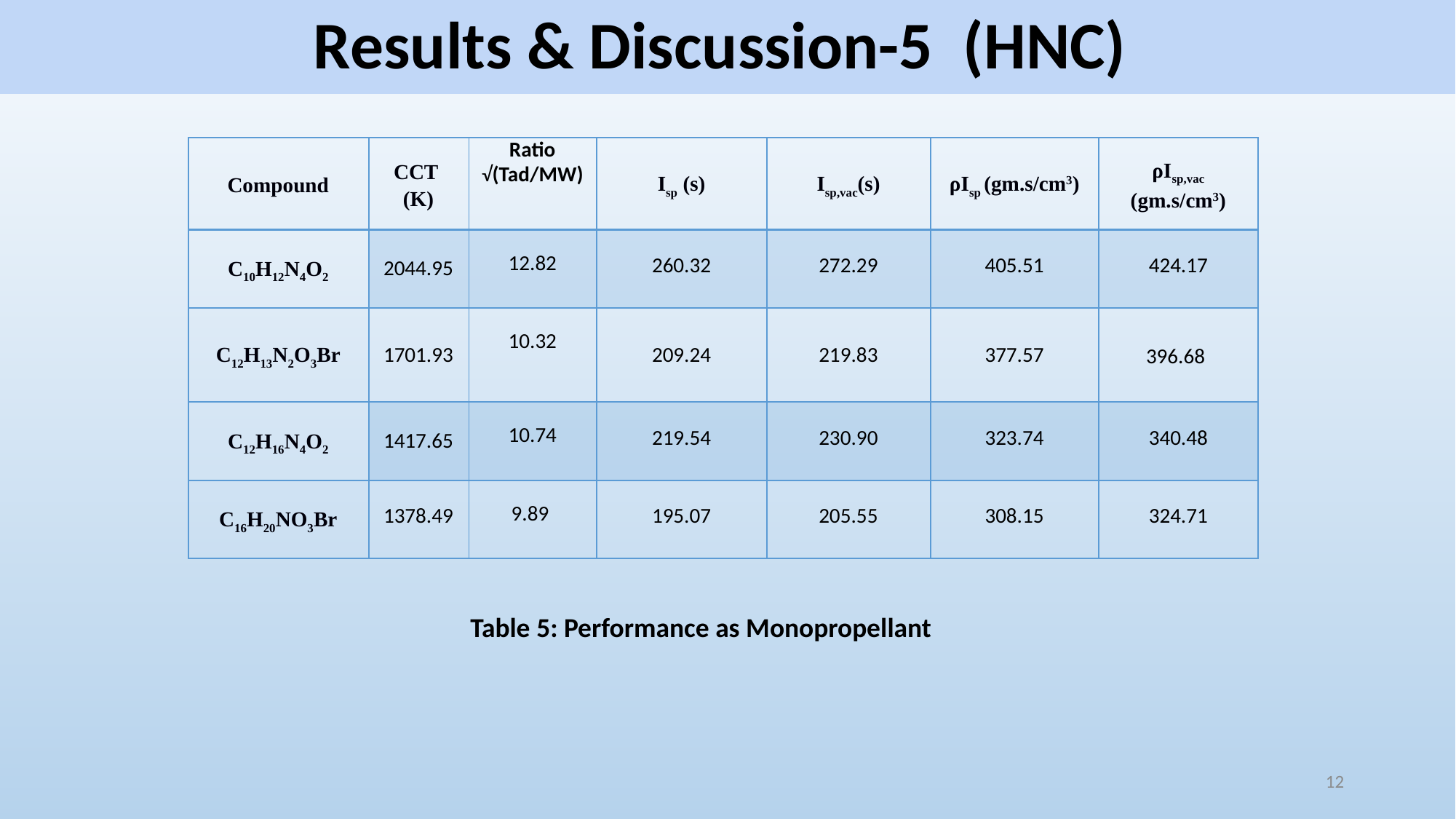

Results & Discussion-5  (HNC)
| Compound | CCT (K) | Ratio √(Tad/MW) | Isp (s) | Isp,vac(s) | ρIsp (gm.s/cm3) | ρIsp,vac (gm.s/cm3) |
| --- | --- | --- | --- | --- | --- | --- |
| C10H12N4O2 | 2044.95 | 12.82 | 260.32 | 272.29 | 405.51 | 424.17 |
| C12H13N2O3Br | 1701.93 | 10.32 | 209.24 | 219.83 | 377.57 | 396.68 |
| C12H16N4O2 | 1417.65 | 10.74 | 219.54 | 230.90 | 323.74 | 340.48 |
| C16H20NO3Br | 1378.49 | 9.89 | 195.07 | 205.55 | 308.15 | 324.71 |
Table 5: Performance as Monopropellant
12